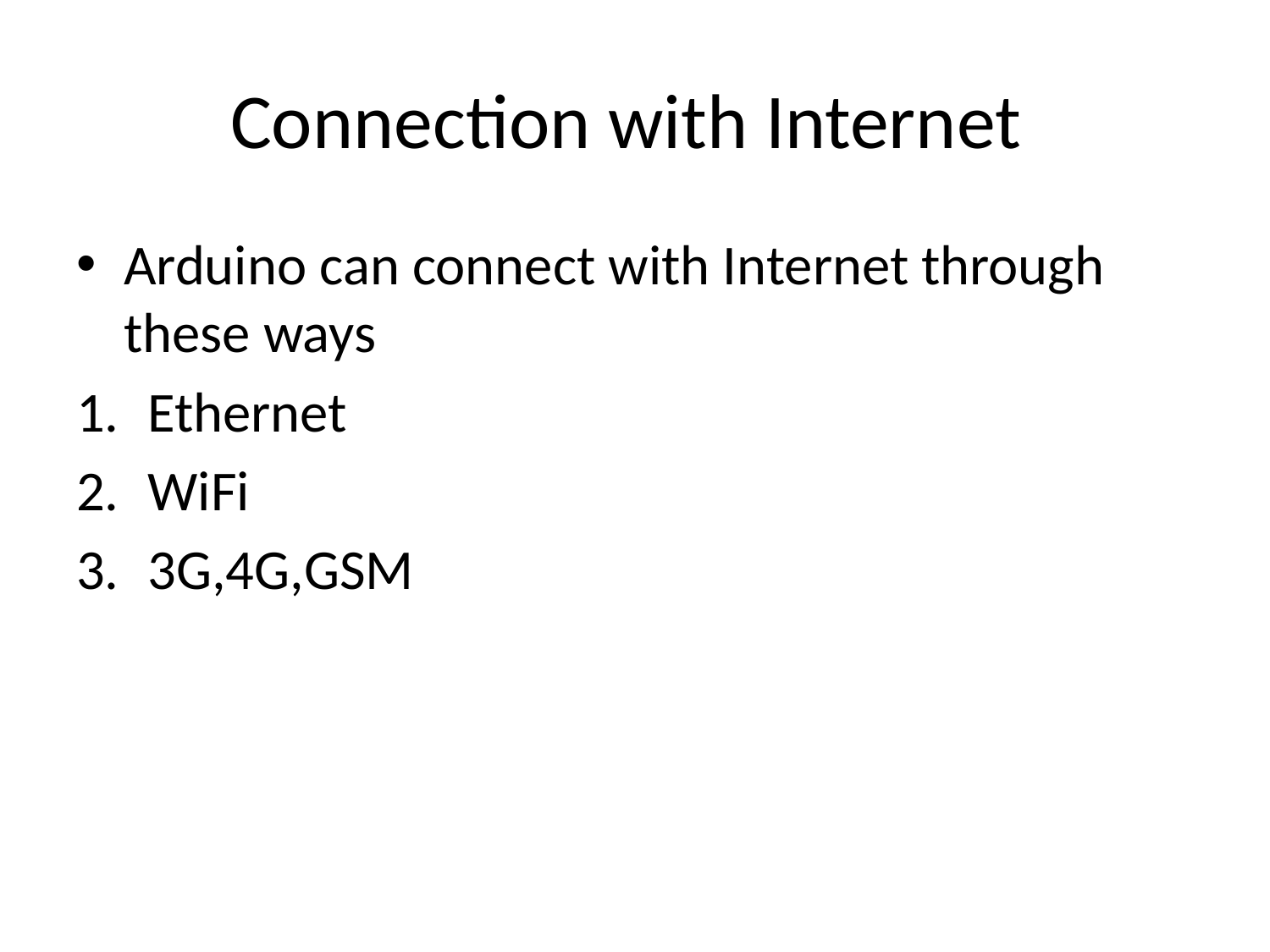

# Connection with Internet
Arduino can connect with Internet through these ways
Ethernet
WiFi
3G,4G,GSM